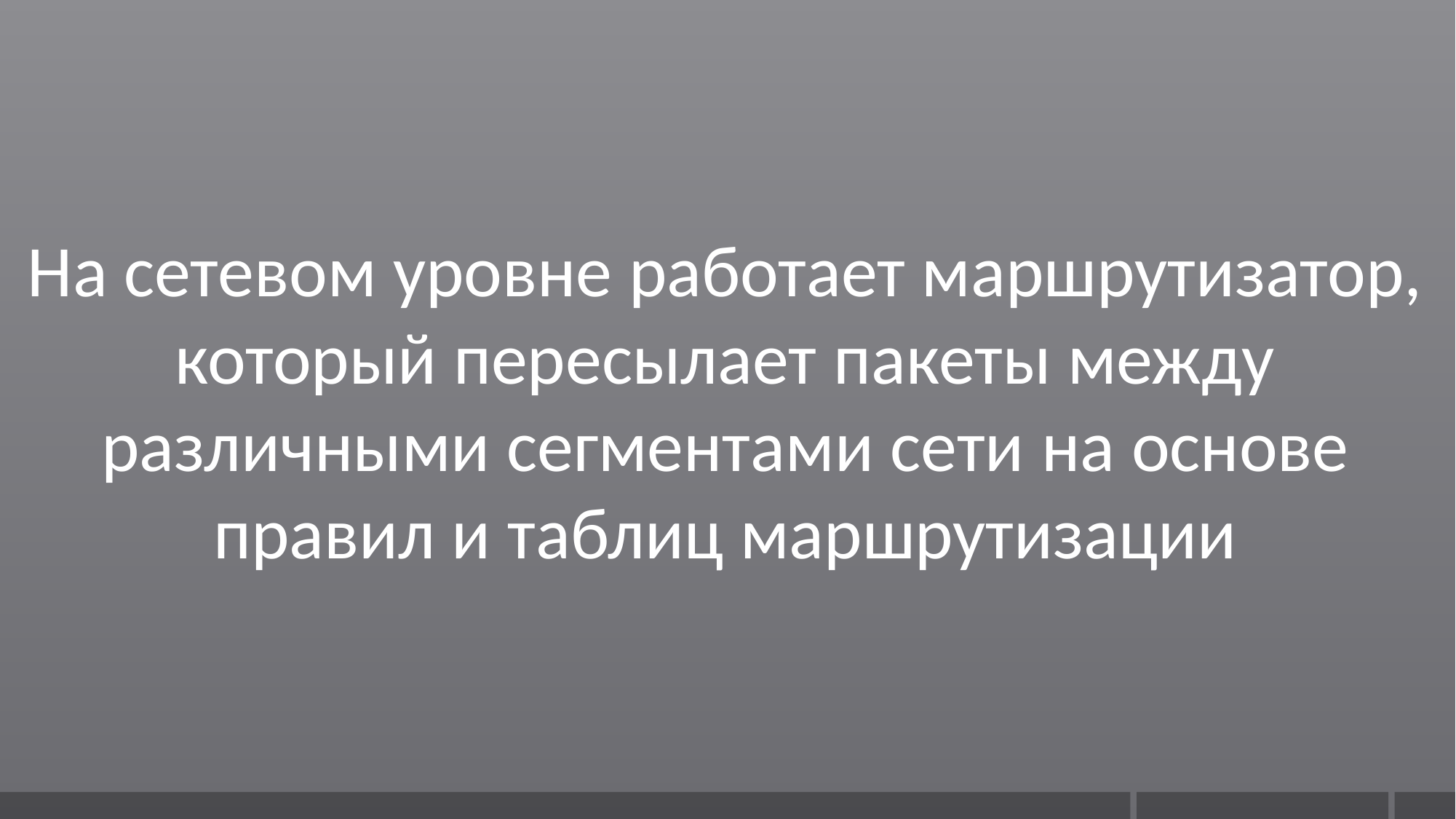

На сетевом уровне работает маршрутизатор, который пересылает пакеты между различными сегментами сети на основе правил и таблиц маршрутизации